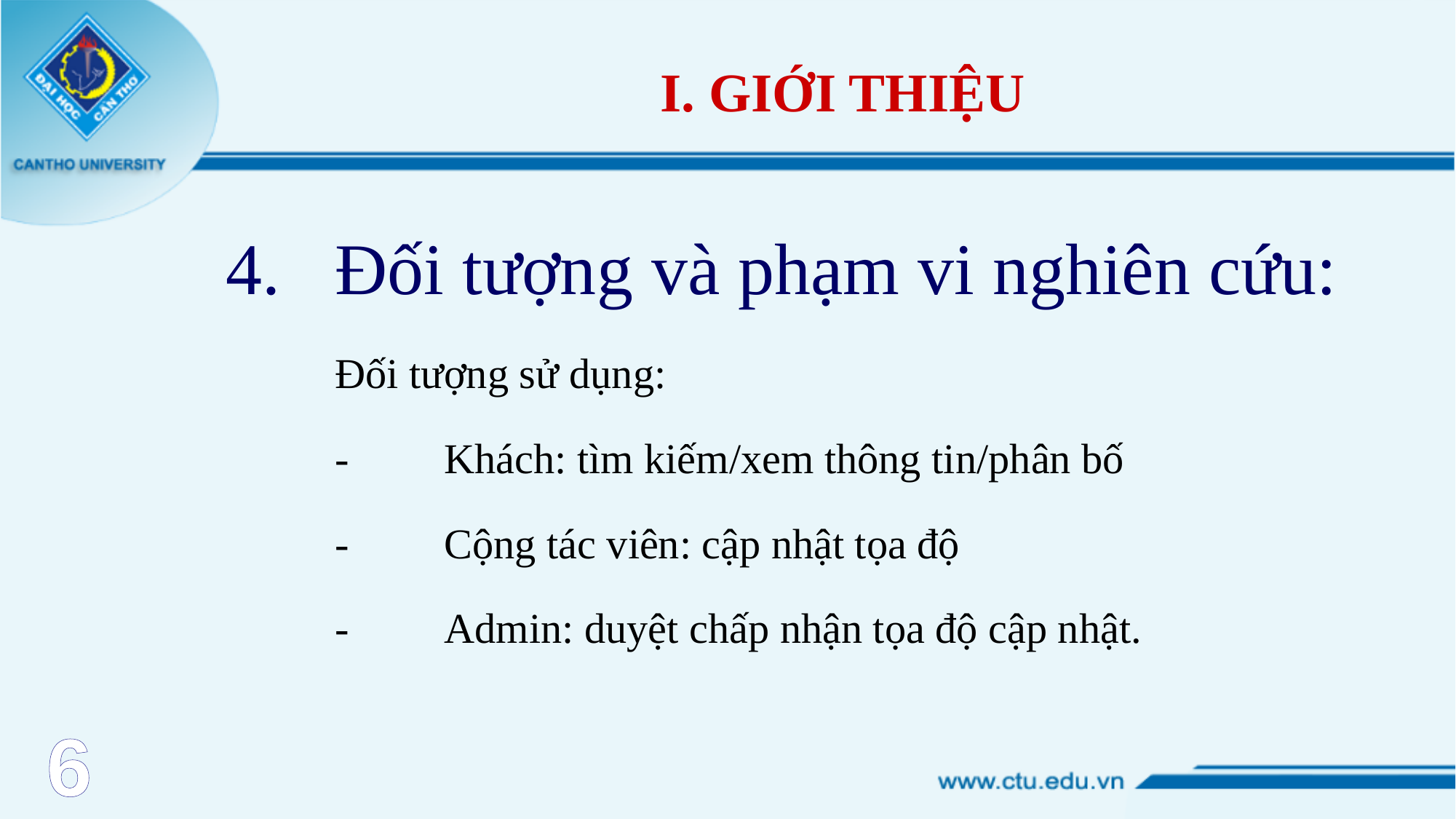

# I. GIỚI THIỆU
4.	Đối tượng và phạm vi nghiên cứu:
	Đối tượng sử dụng:
	-	Khách: tìm kiếm/xem thông tin/phân bố
	-	Cộng tác viên: cập nhật tọa độ
	-	Admin: duyệt chấp nhận tọa độ cập nhật.

6